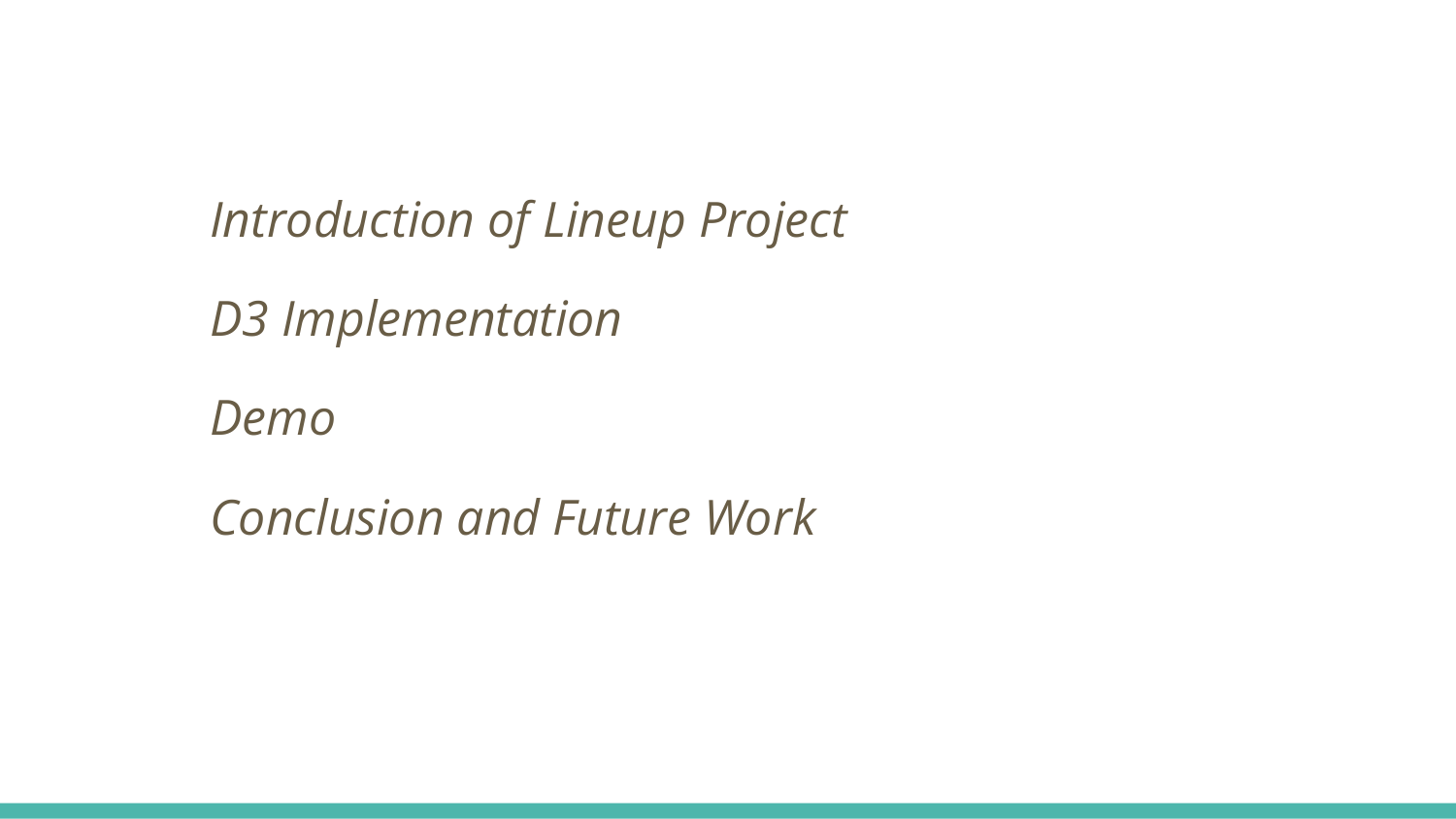

Introduction of Lineup Project
D3 Implementation
Demo
Conclusion and Future Work